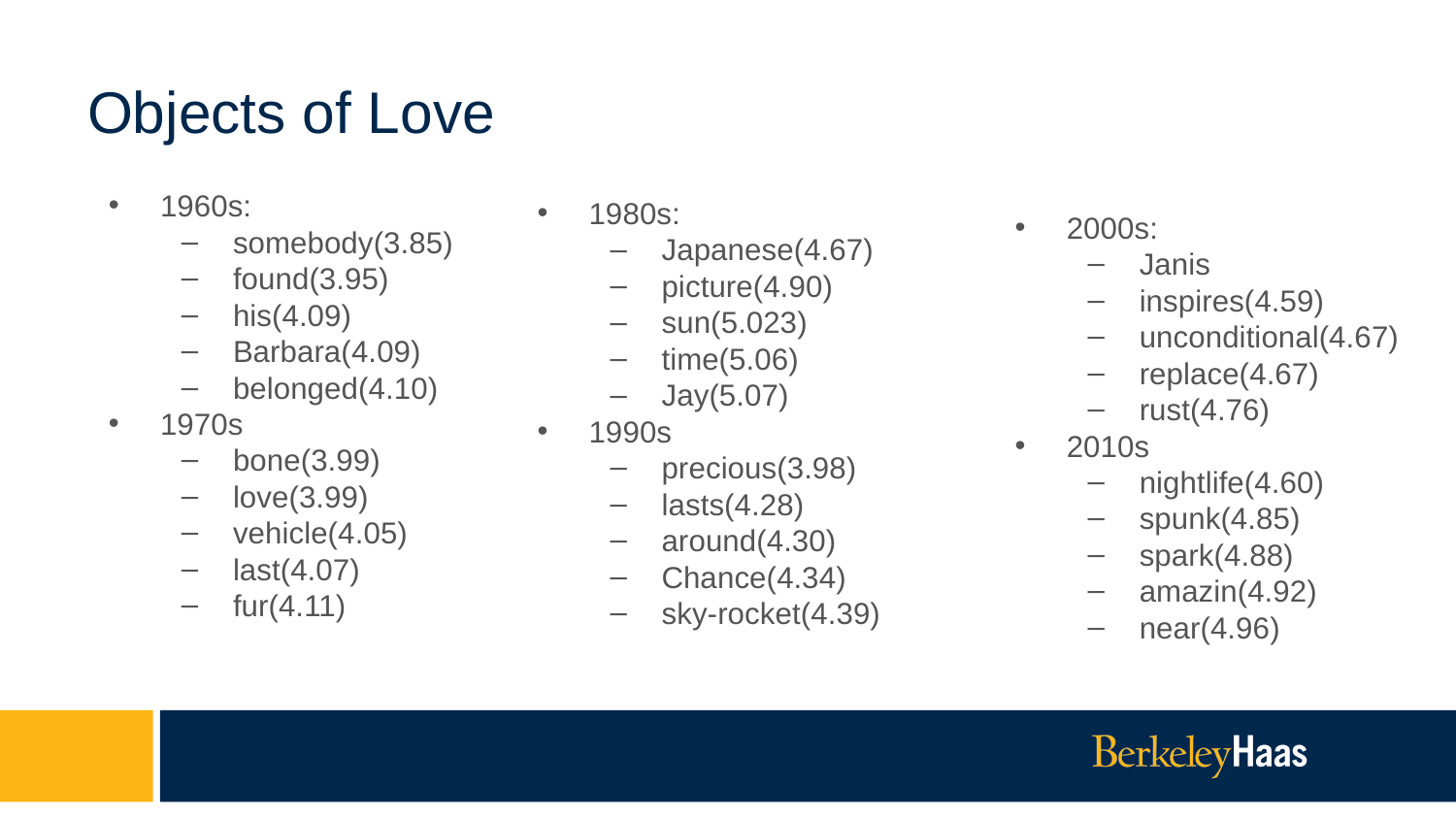

# Objects of Love
1960s:
somebody(3.85)
found(3.95)
his(4.09)
Barbara(4.09)
belonged(4.10)
1970s
bone(3.99)
love(3.99)
vehicle(4.05)
last(4.07)
fur(4.11)
1980s:
Japanese(4.67)
picture(4.90)
sun(5.023)
time(5.06)
Jay(5.07)
1990s
precious(3.98)
lasts(4.28)
around(4.30)
Chance(4.34)
sky-rocket(4.39)
2000s:
Janis
inspires(4.59)
unconditional(4.67)
replace(4.67)
rust(4.76)
2010s
nightlife(4.60)
spunk(4.85)
spark(4.88)
amazin(4.92)
near(4.96)